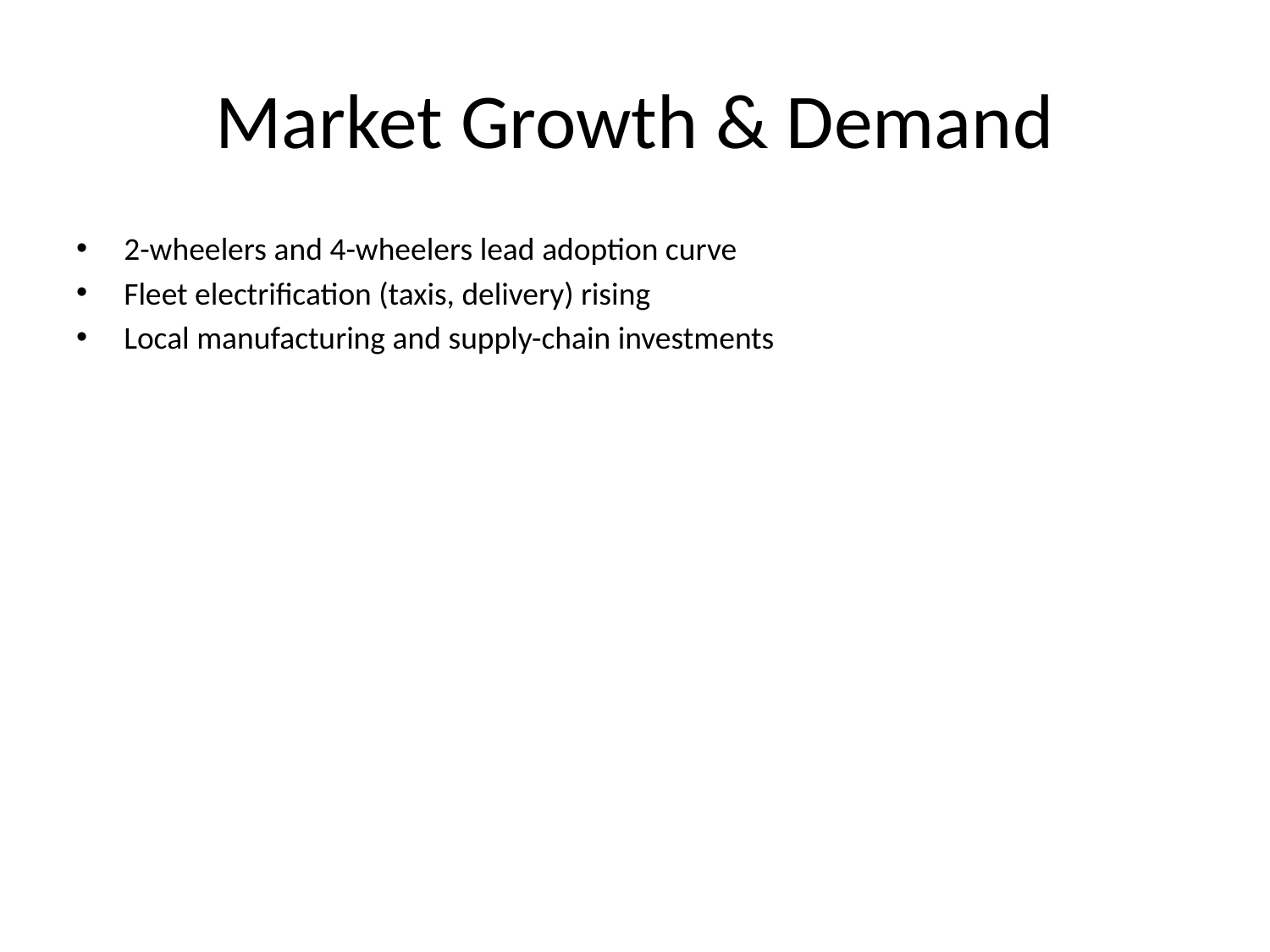

# Market Growth & Demand
2-wheelers and 4-wheelers lead adoption curve
Fleet electrification (taxis, delivery) rising
Local manufacturing and supply-chain investments